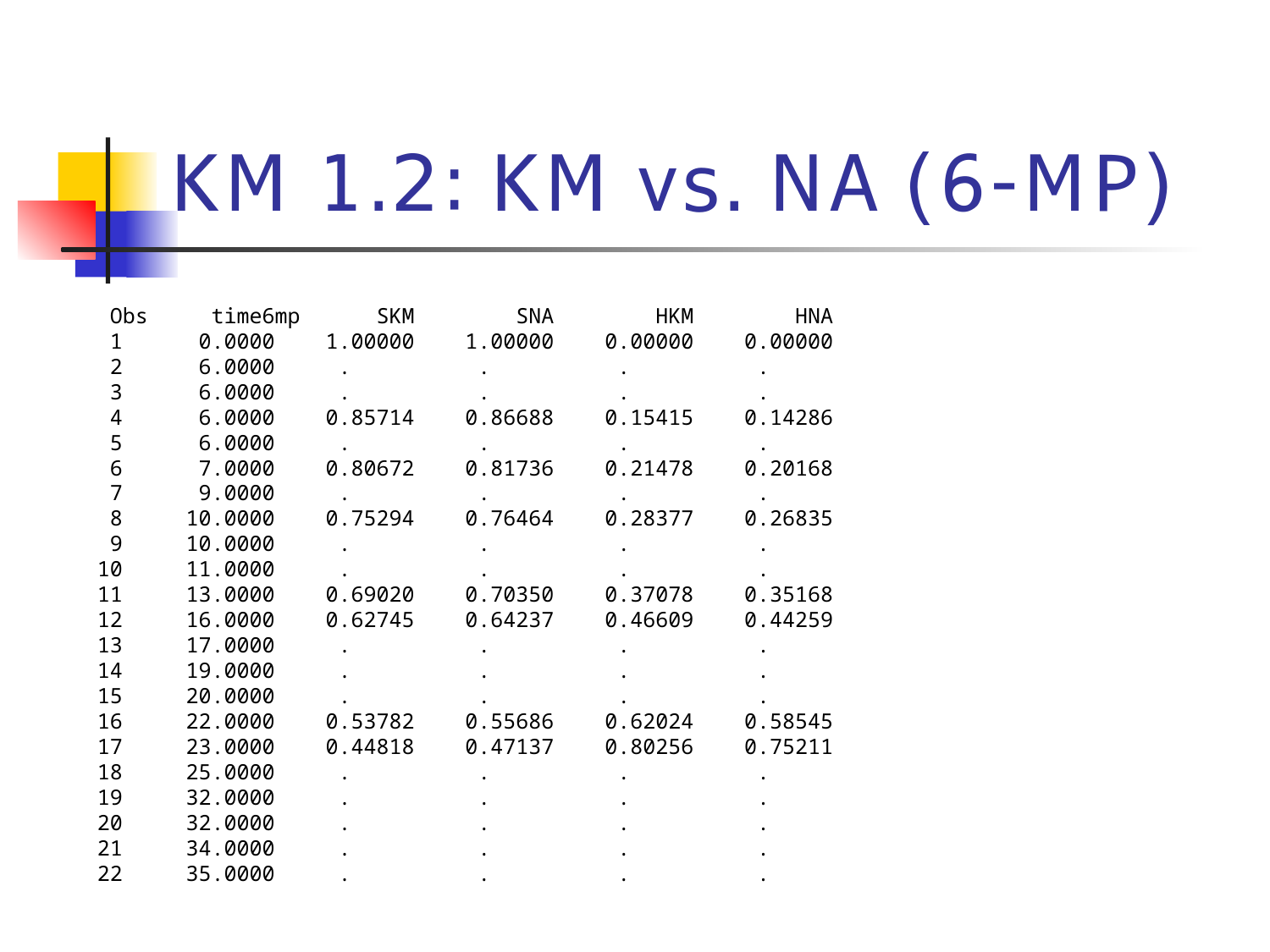

# KM 1.2: KM vs. NA (6-MP)
 Obs     time6mp      SKM        SNA        HKM        HNA
 1      0.0000    1.00000    1.00000    0.00000    0.00000
 2      6.0000     .          .          .          .
 3      6.0000     .          .          .          .
 4      6.0000    0.85714    0.86688    0.15415    0.14286
 5      6.0000     .          .          .          .
 6      7.0000    0.80672    0.81736    0.21478    0.20168
 7      9.0000     .          .          .          .
 8     10.0000    0.75294    0.76464    0.28377    0.26835
 9     10.0000     .          .          .          .
10     11.0000     .          .          .          .
11     13.0000    0.69020    0.70350    0.37078    0.35168
12     16.0000    0.62745    0.64237    0.46609    0.44259
13     17.0000     .          .          .          .
14     19.0000     .          .          .          .
15     20.0000     .          .          .          .
16     22.0000    0.53782    0.55686    0.62024    0.58545
17     23.0000    0.44818    0.47137    0.80256    0.75211
18     25.0000     .          .          .          .
19     32.0000     .          .          .          .
20     32.0000     .          .          .          .
21     34.0000     .          .          .          .
22     35.0000     .          .          .          .